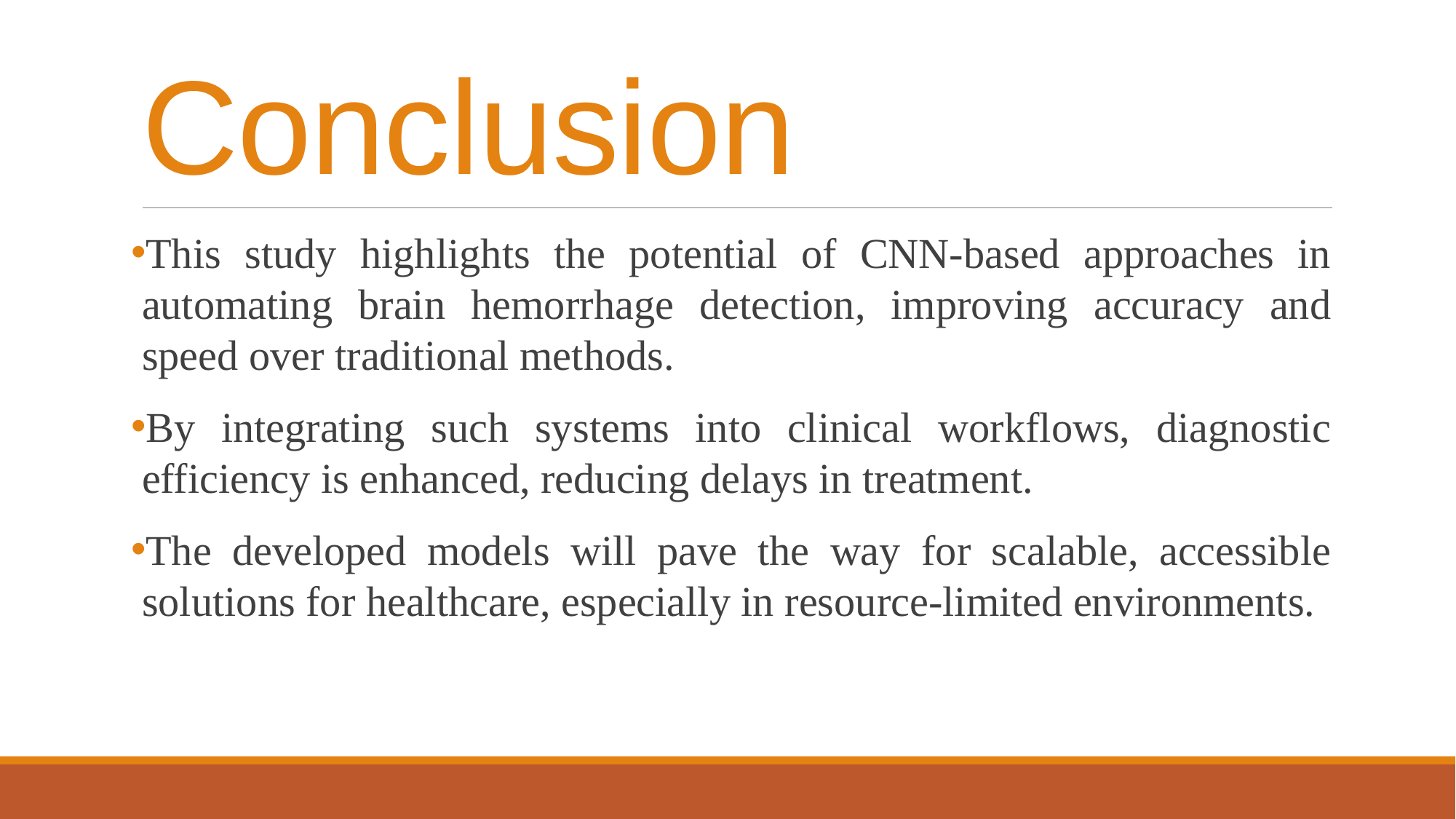

# Conclusion
This study highlights the potential of CNN-based approaches in automating brain hemorrhage detection, improving accuracy and speed over traditional methods.
By integrating such systems into clinical workflows, diagnostic efficiency is enhanced, reducing delays in treatment.
The developed models will pave the way for scalable, accessible solutions for healthcare, especially in resource-limited environments.